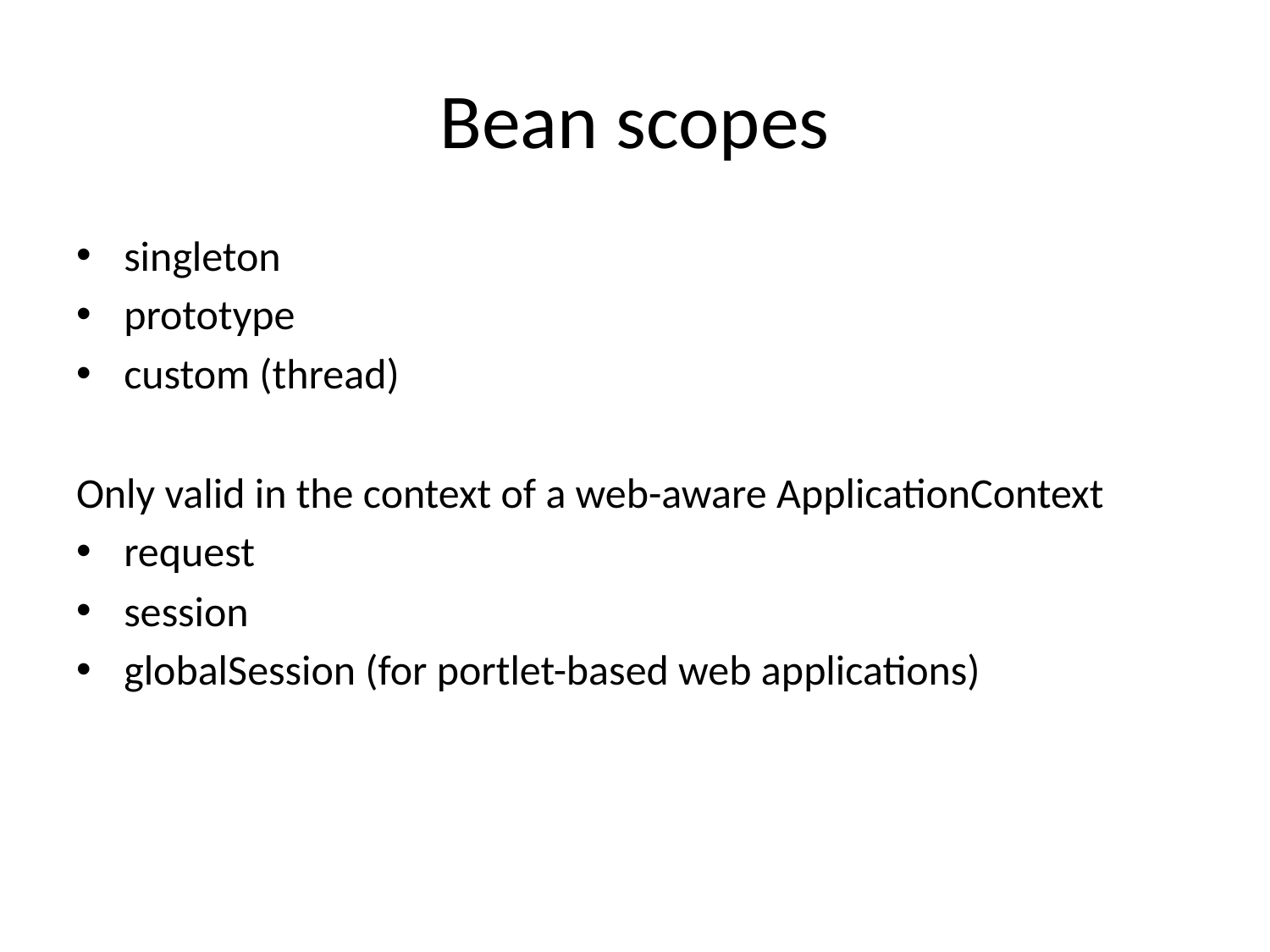

# Bean scopes
singleton
prototype
custom (thread)

Only valid in the context of a web-aware ApplicationContext
request
session
globalSession (for portlet-based web applications)